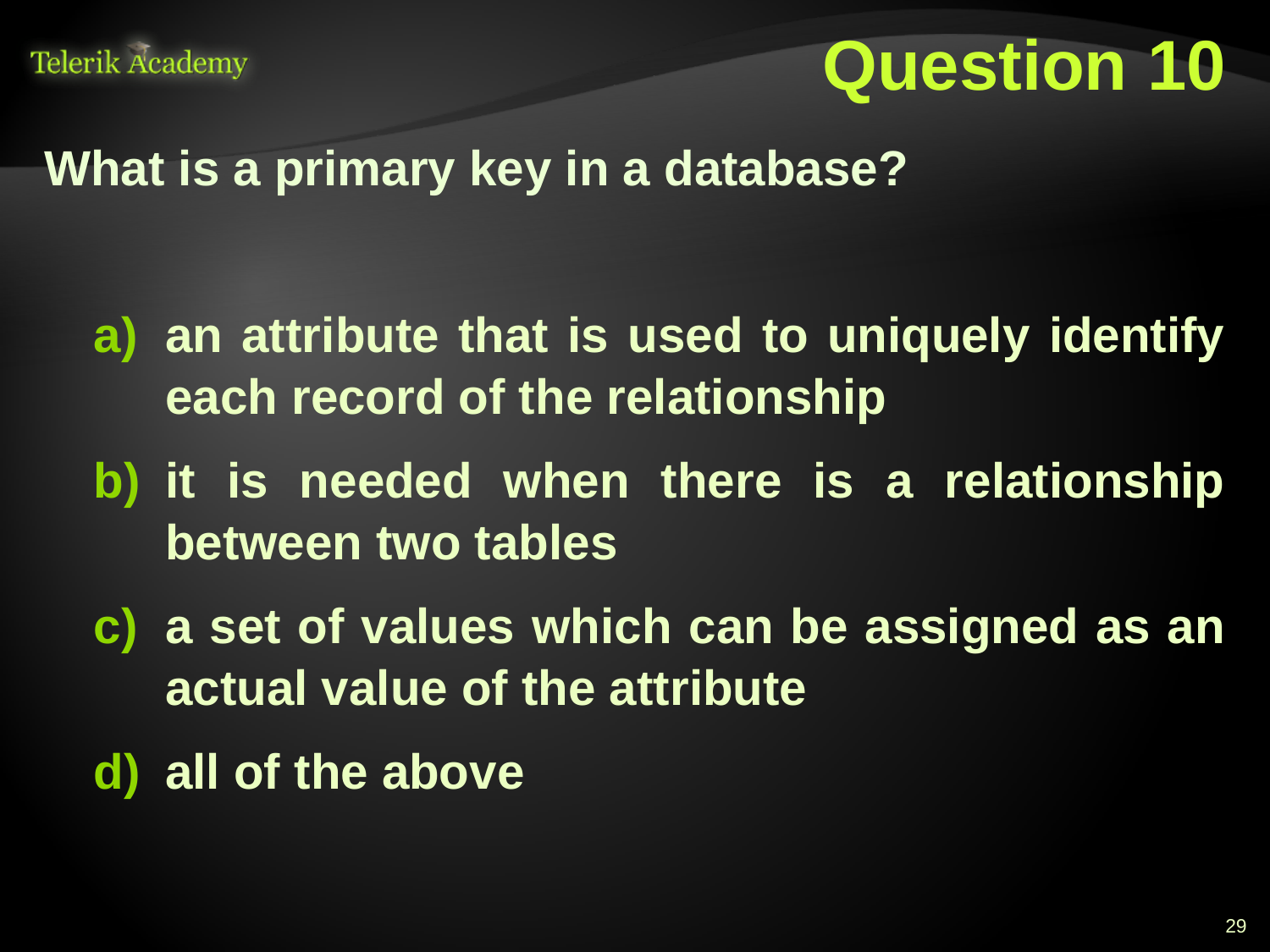

# Question 10
What is a primary key in a database?

an attribute that is used to uniquely identify each record of the relationship
it is needed when there is a relationship between two tables
a set of values ​​which can be assigned as an actual value of the attribute
all of the above
29